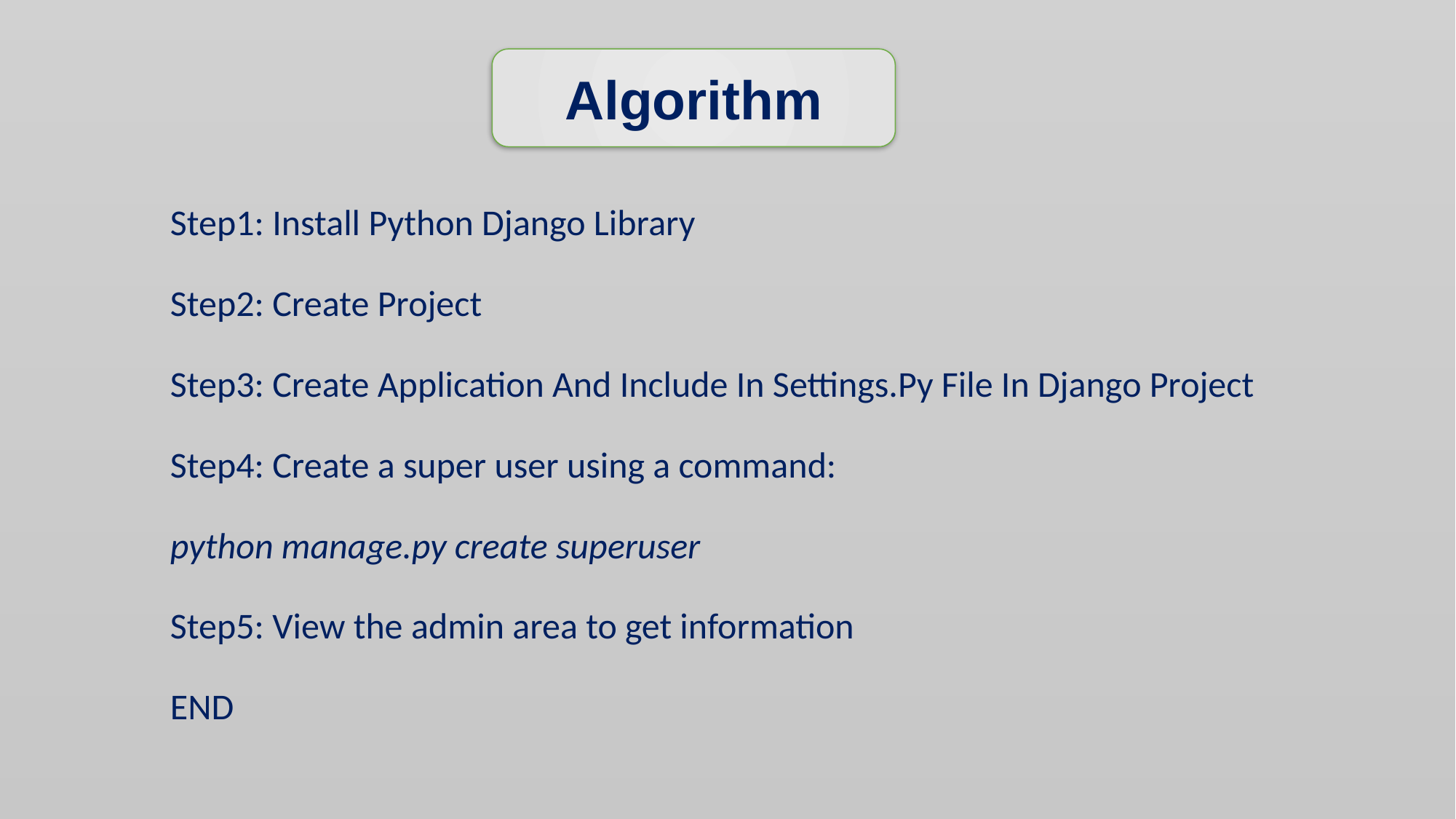

Algorithm
# Step1: Install Python Django Library
Step2: Create Project
Step3: Create Application And Include In Settings.Py File In Django Project
Step4: Create a super user using a command:
python manage.py create superuser
Step5: View the admin area to get information
END